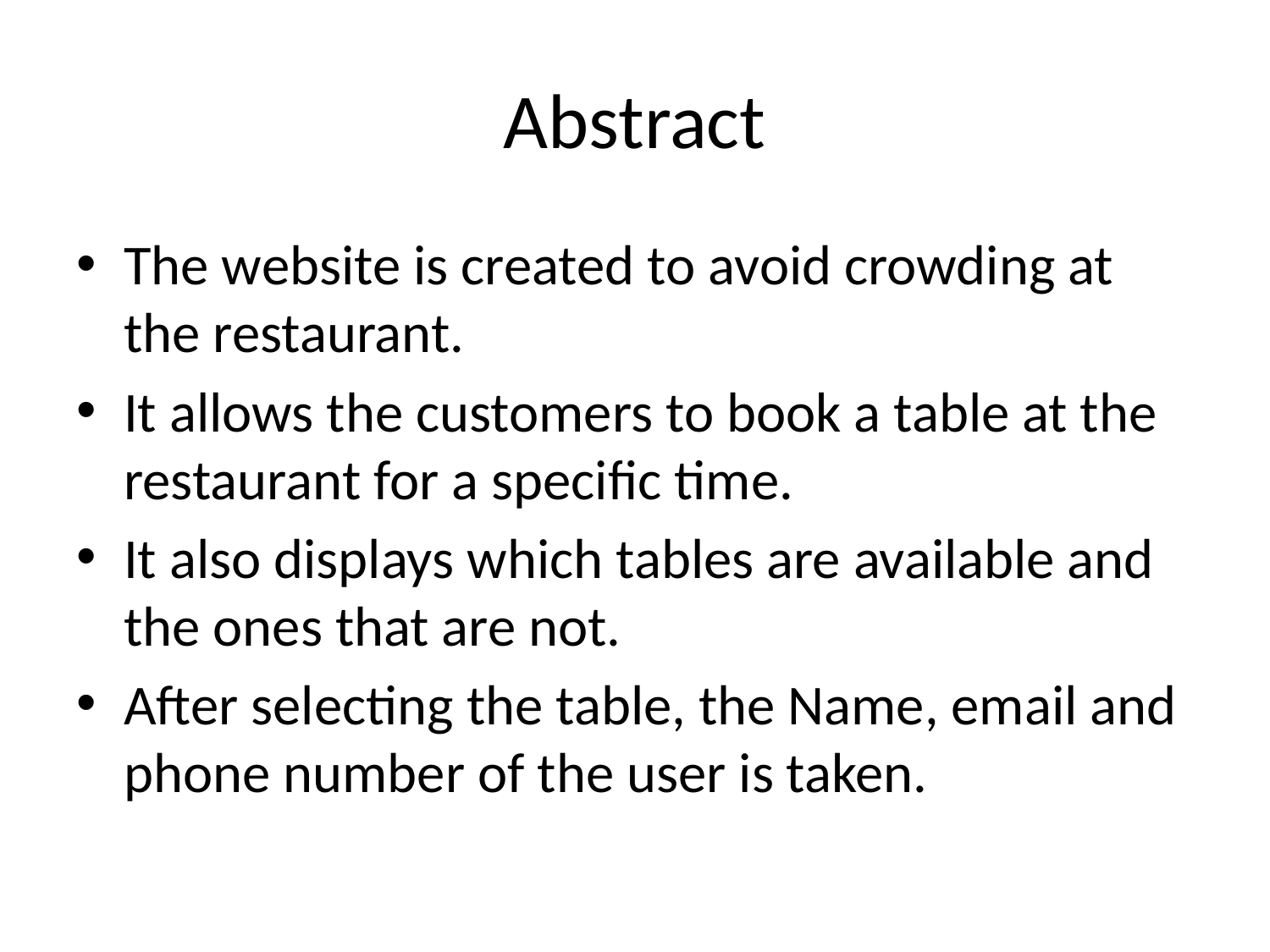

# Abstract
The website is created to avoid crowding at the restaurant.
It allows the customers to book a table at the restaurant for a specific time.
It also displays which tables are available and the ones that are not.
After selecting the table, the Name, email and phone number of the user is taken.